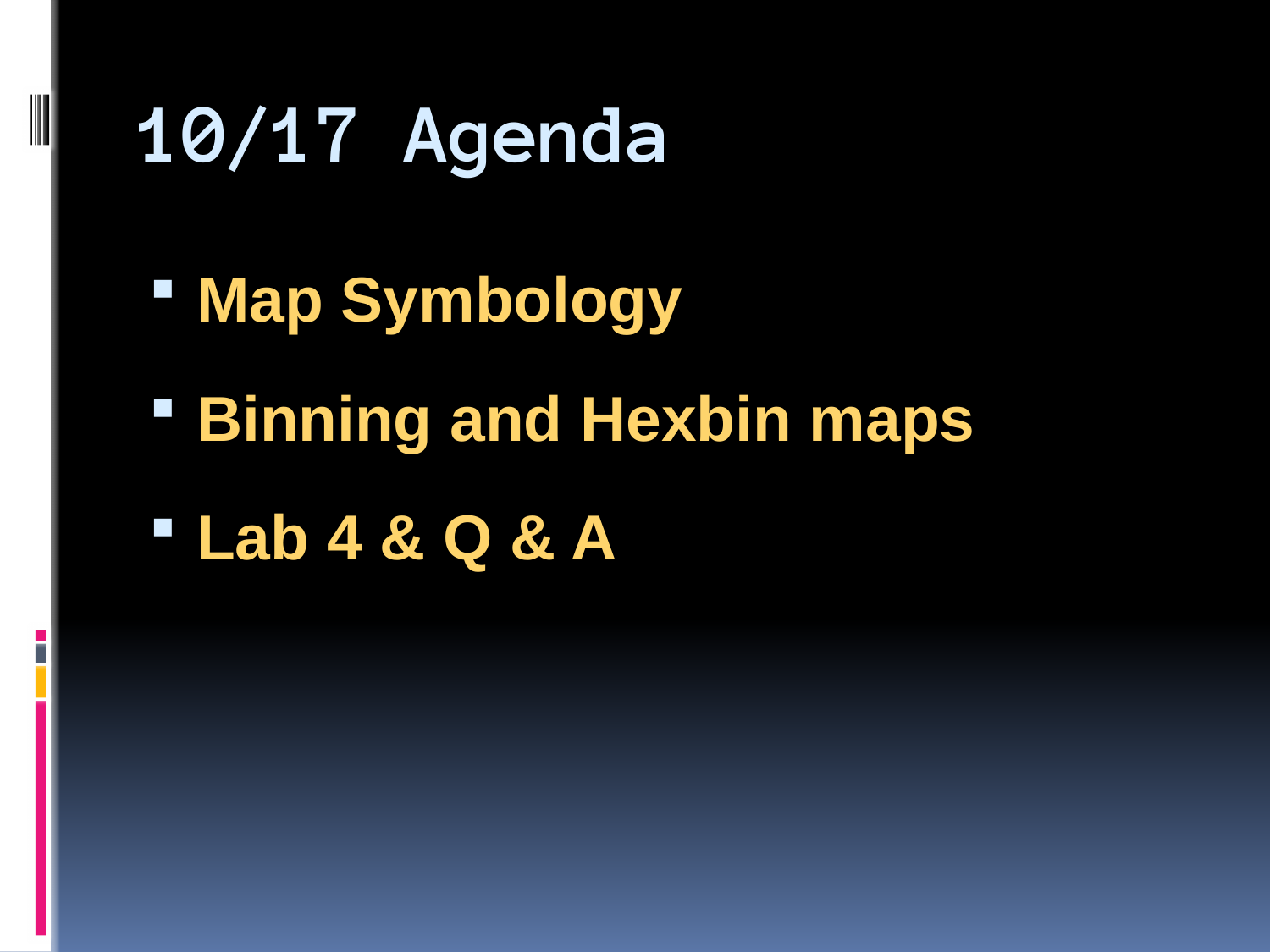

# 10/17 Agenda
Map Symbology
Binning and Hexbin maps
Lab 4 & Q & A